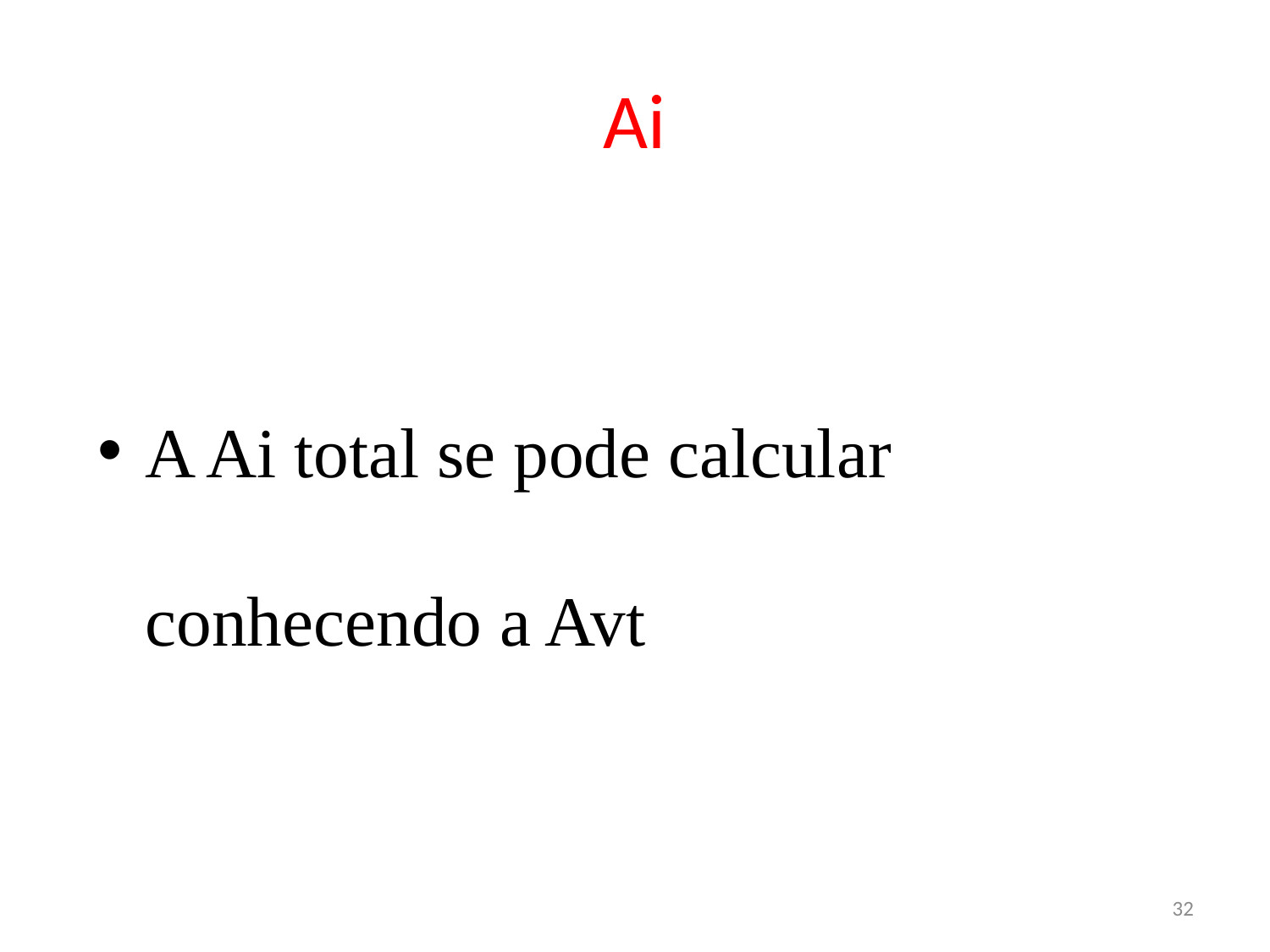

# Ai
A Ai total se pode calcular conhecendo a Avt

32